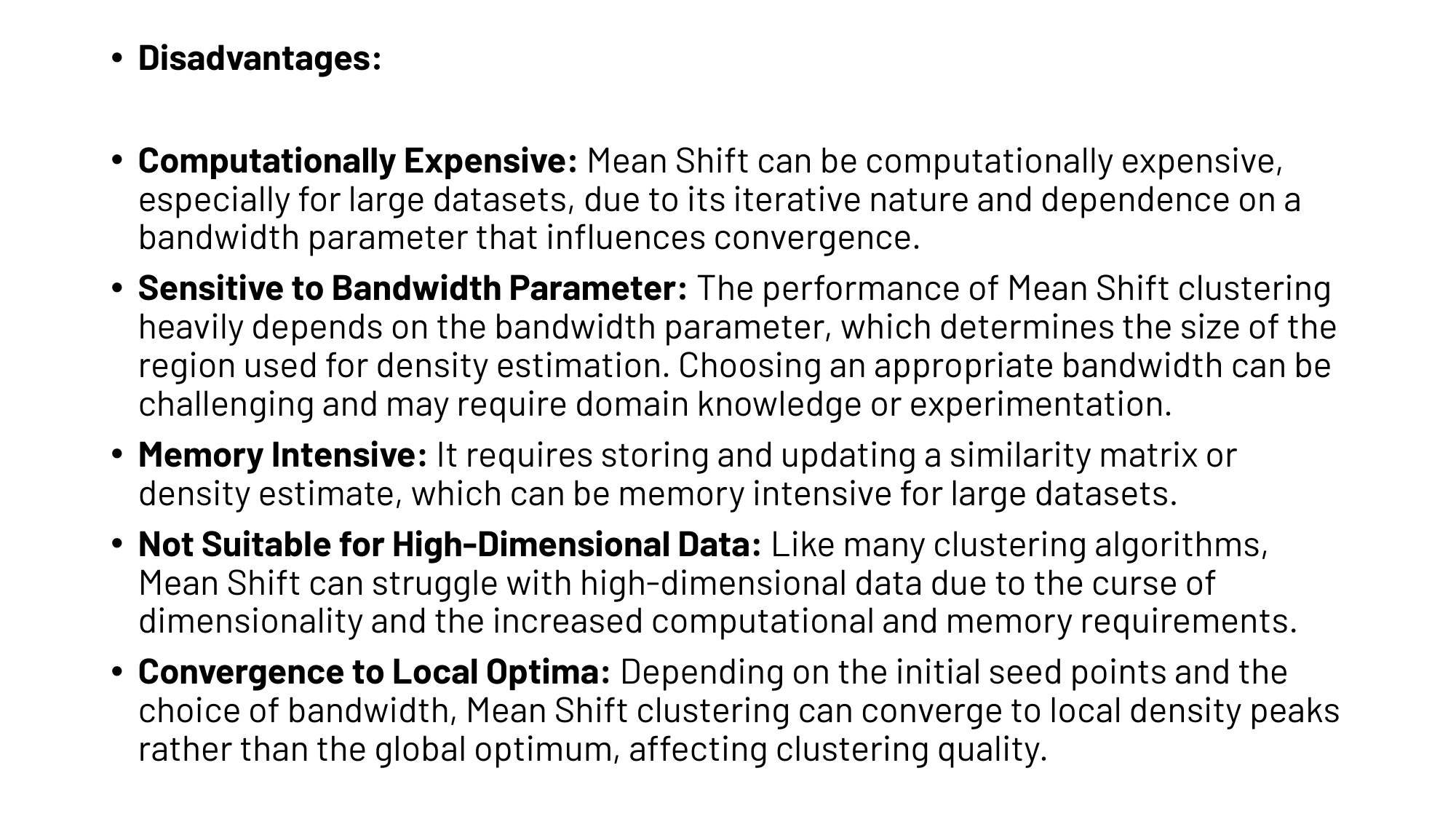

Disadvantages:

Computationally Expensive: Mean Shift can be computationally expensive, especially for large datasets, due to its iterative nature and dependence on a bandwidth parameter that influences convergence.
Sensitive to Bandwidth Parameter: The performance of Mean Shift clustering heavily depends on the bandwidth parameter, which determines the size of the region used for density estimation. Choosing an appropriate bandwidth can be challenging and may require domain knowledge or experimentation.
Memory Intensive: It requires storing and updating a similarity matrix or density estimate, which can be memory intensive for large datasets.
Not Suitable for High-Dimensional Data: Like many clustering algorithms, Mean Shift can struggle with high-dimensional data due to the curse of dimensionality and the increased computational and memory requirements.
Convergence to Local Optima: Depending on the initial seed points and the choice of bandwidth, Mean Shift clustering can converge to local density peaks rather than the global optimum, affecting clustering quality.